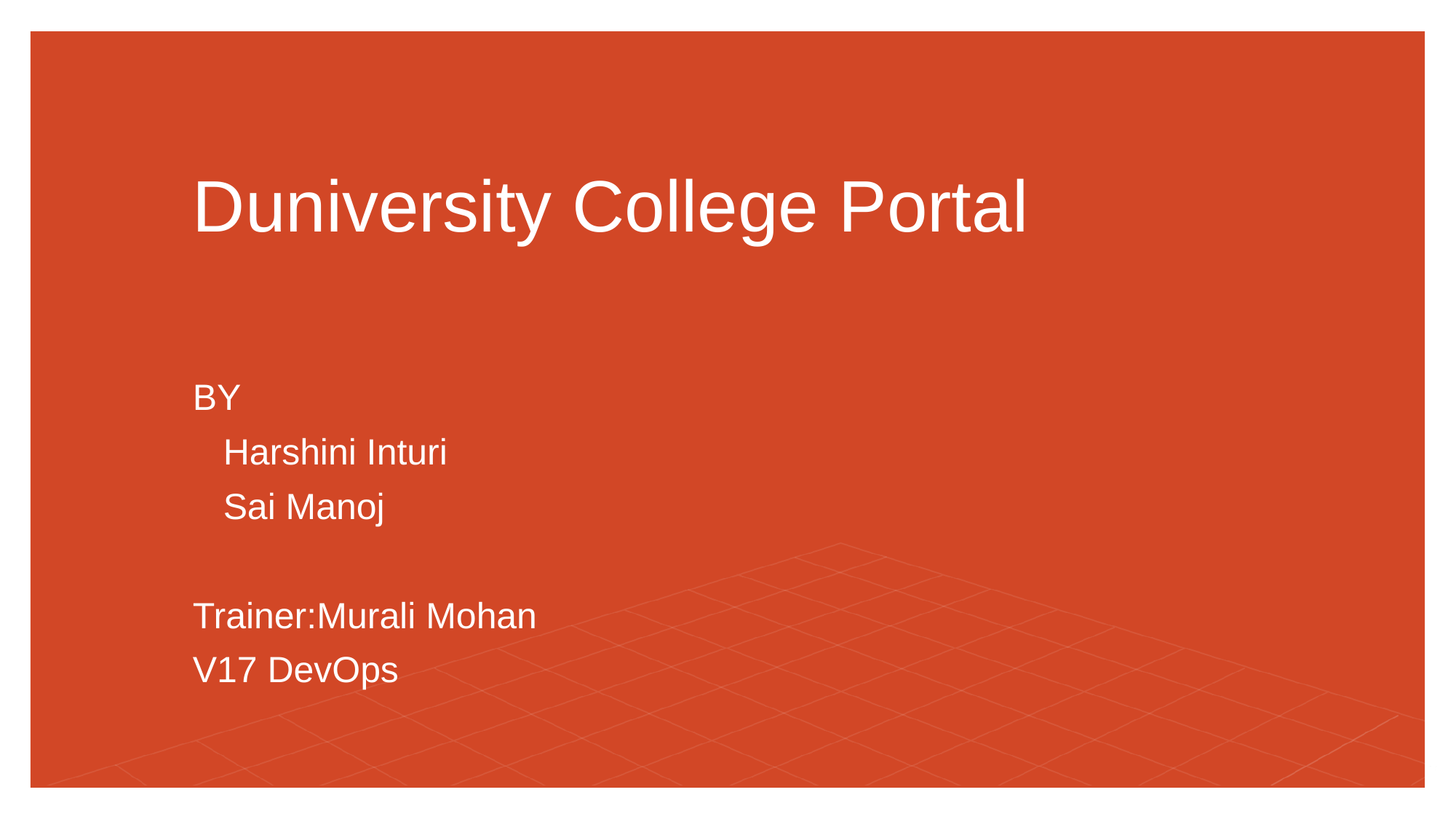

# Duniversity College Portal
BY
   Harshini Inturi
   Sai Manoj

Trainer:Murali Mohan
V17 DevOps